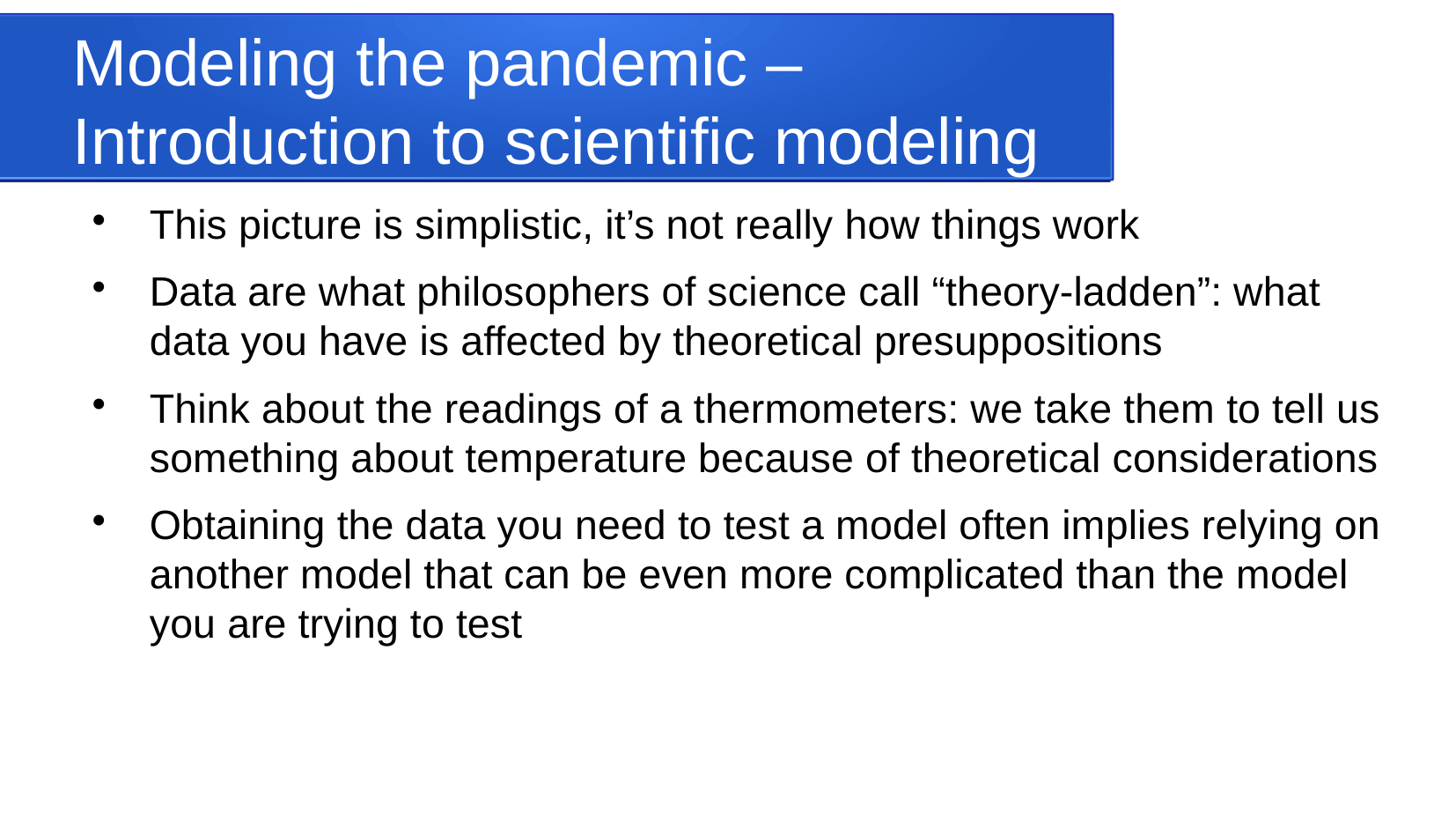

Modeling the pandemic – Introduction to scientific modeling
This picture is simplistic, it’s not really how things work
Data are what philosophers of science call “theory-ladden”: what data you have is affected by theoretical presuppositions
Think about the readings of a thermometers: we take them to tell us something about temperature because of theoretical considerations
Obtaining the data you need to test a model often implies relying on another model that can be even more complicated than the model you are trying to test